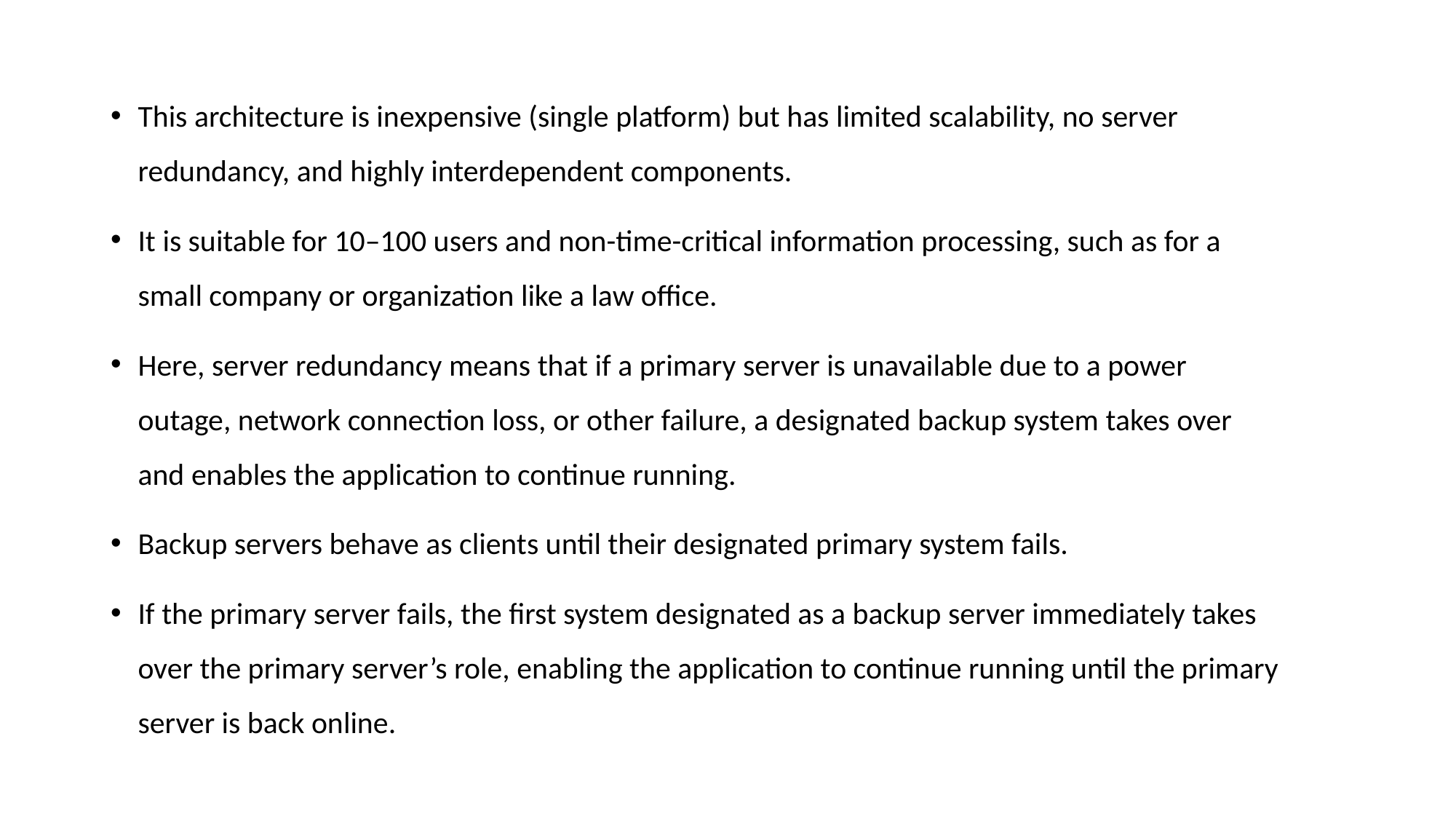

This architecture is inexpensive (single platform) but has limited scalability, no server redundancy, and highly interdependent components.
It is suitable for 10–100 users and non-time-critical information processing, such as for a small company or organization like a law office.
Here, server redundancy means that if a primary server is unavailable due to a power outage, network connection loss, or other failure, a designated backup system takes over and enables the application to continue running.
Backup servers behave as clients until their designated primary system fails.
If the primary server fails, the first system designated as a backup server immediately takes over the primary server’s role, enabling the application to continue running until the primary server is back online.